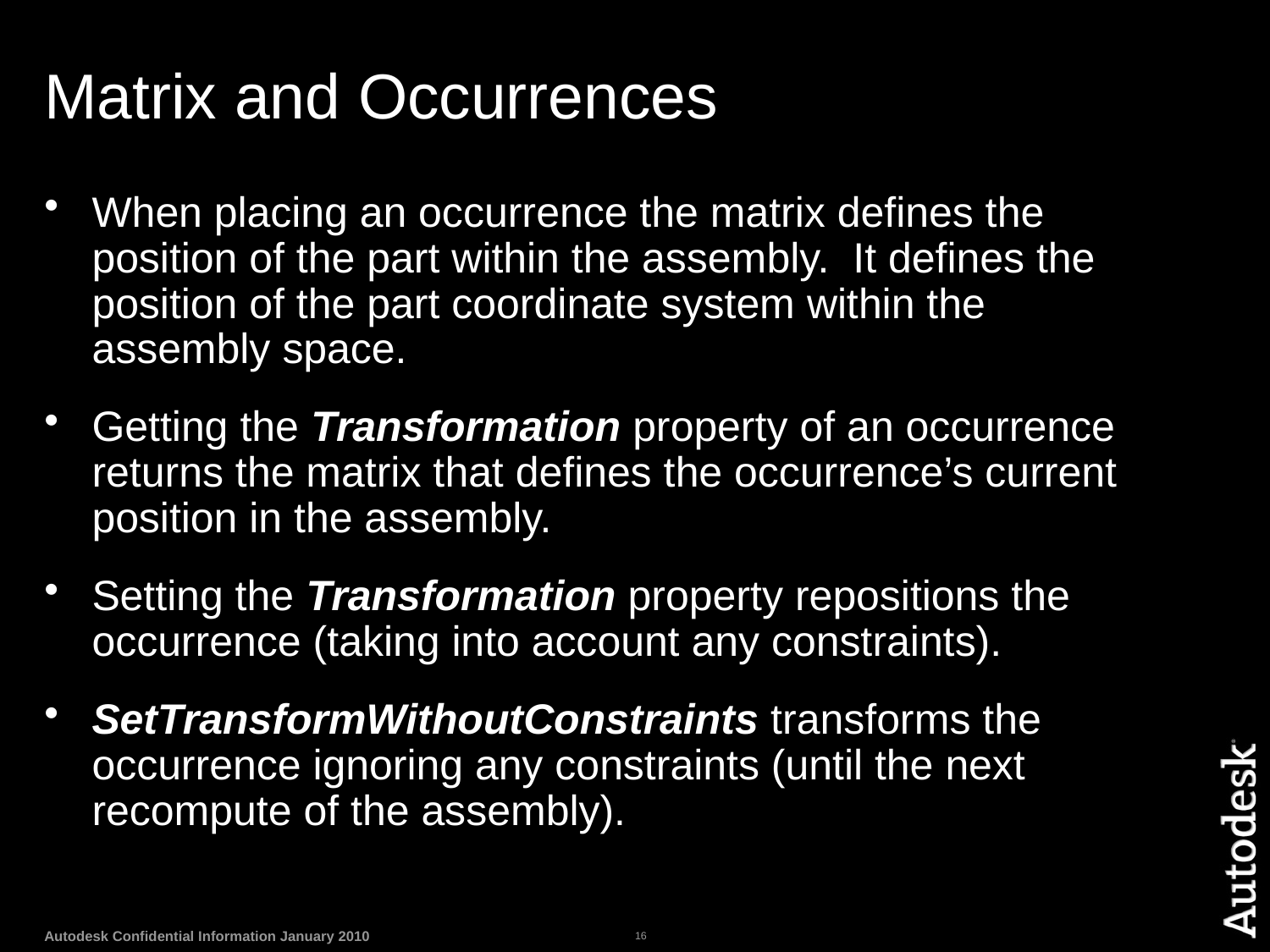

# Matrix and Occurrences
When placing an occurrence the matrix defines the position of the part within the assembly.  It defines the position of the part coordinate system within the assembly space.

Getting the Transformation property of an occurrence returns the matrix that defines the occurrence’s current position in the assembly.

Setting the Transformation property repositions the occurrence (taking into account any constraints).

SetTransformWithoutConstraints transforms the occurrence ignoring any constraints (until the next recompute of the assembly).